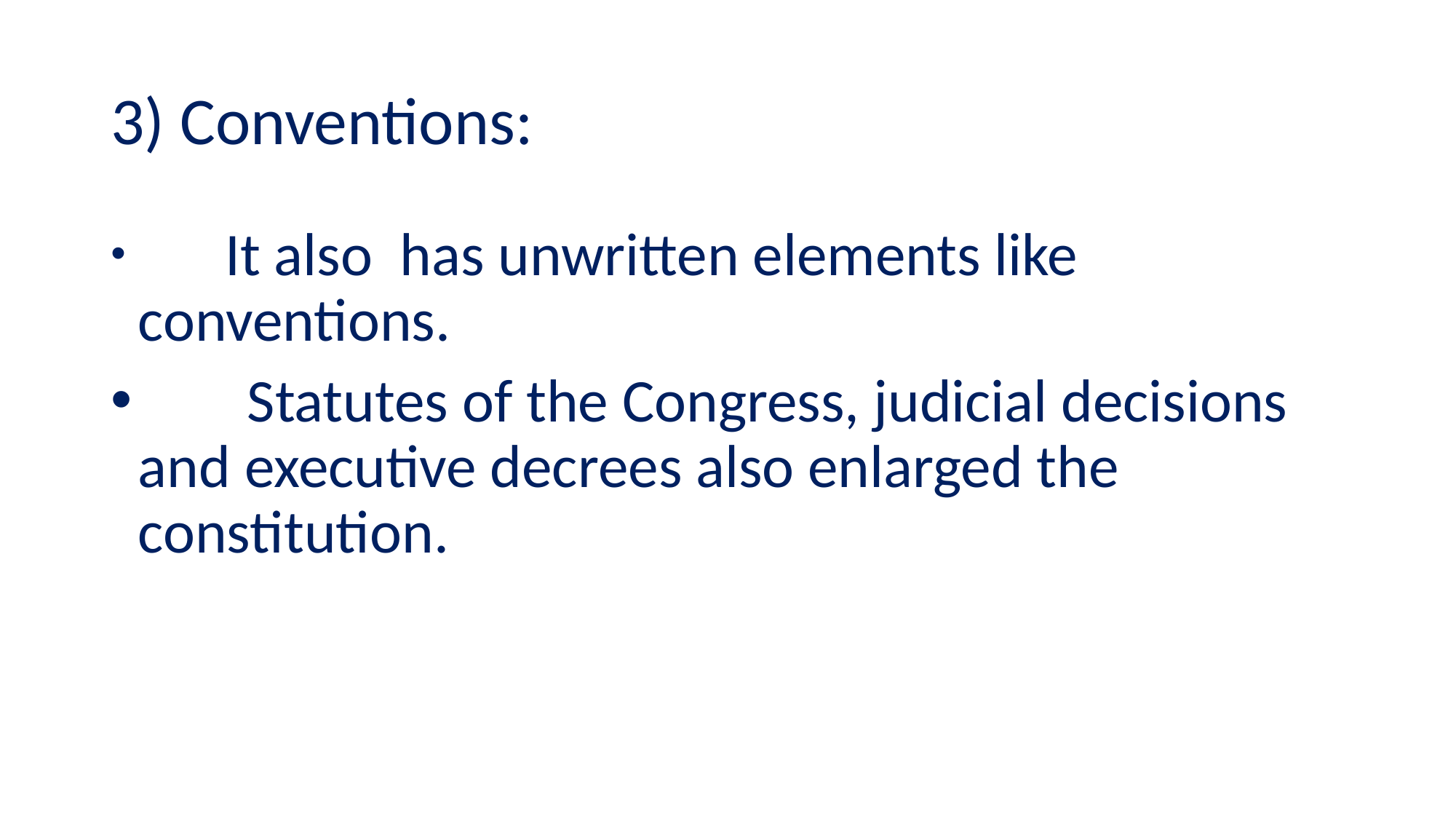

# 3) Conventions:
         It also  has unwritten elements like conventions.
	Statutes of the Congress, judicial decisions and executive decrees also enlarged the constitution.